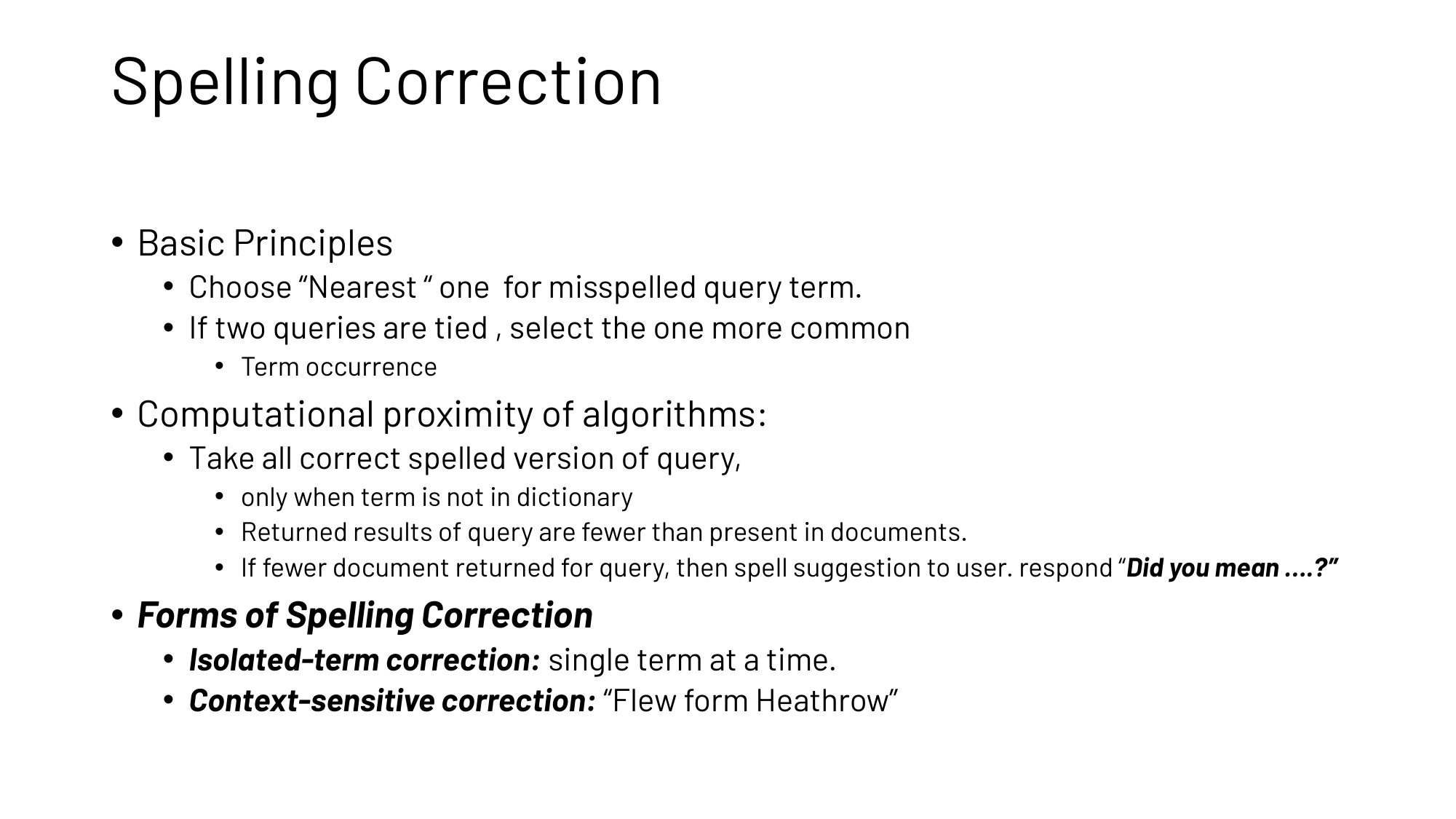

# Spelling Correction
Basic Principles
Choose “Nearest “ one  for misspelled query term.
If two queries are tied , select the one more common
Term occurrence
Computational proximity of algorithms:
Take all correct spelled version of query,
only when term is not in dictionary
Returned results of query are fewer than present in documents.
If fewer document returned for query, then spell suggestion to user. respond “Did you mean ….?”
Forms of Spelling Correction
Isolated-term correction: single term at a time.
Context-sensitive correction: “Flew form Heathrow”